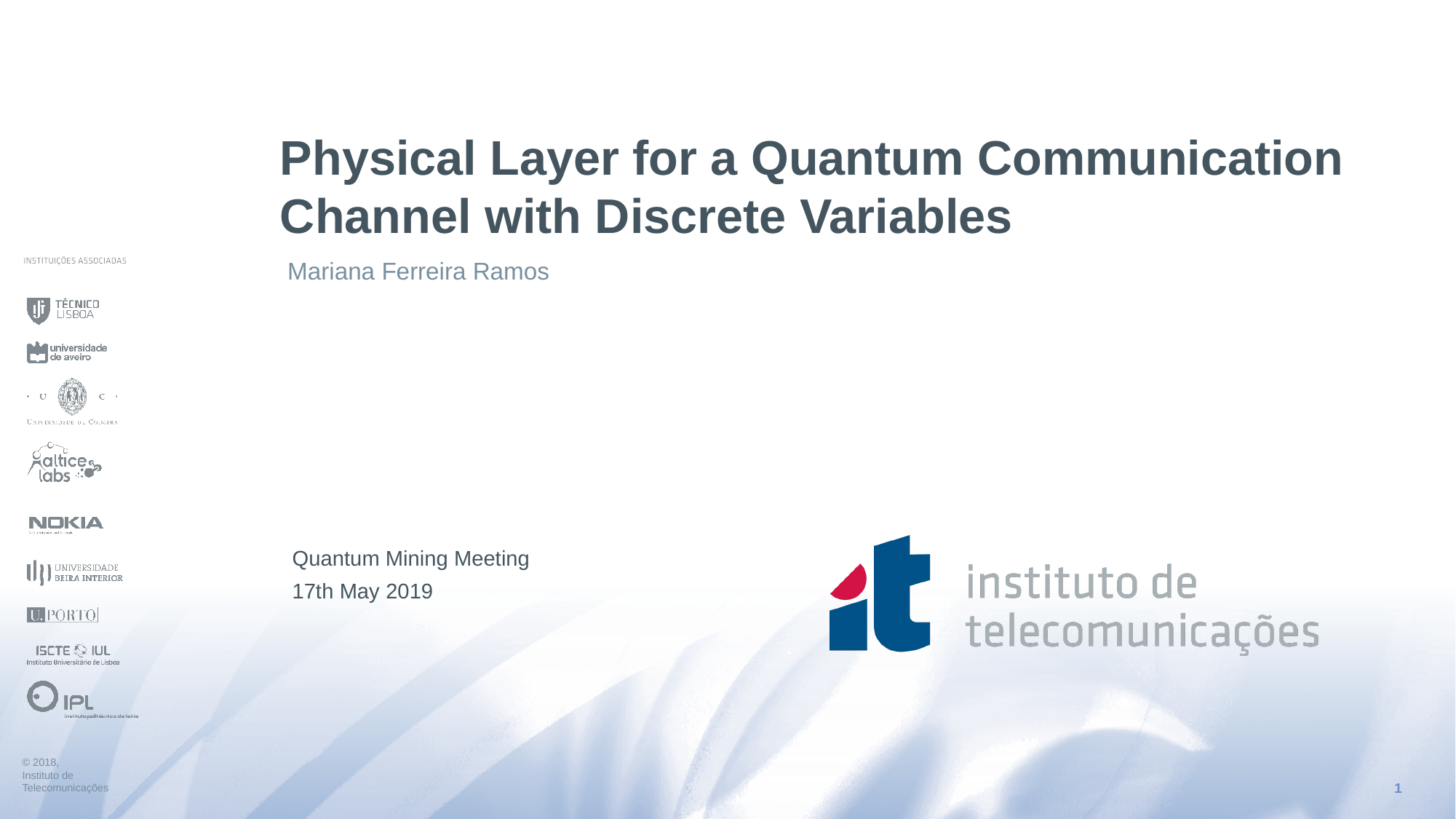

# Physical Layer for a Quantum Communication Channel with Discrete Variables
Mariana Ferreira Ramos
Quantum Mining Meeting
17th May 2019
1